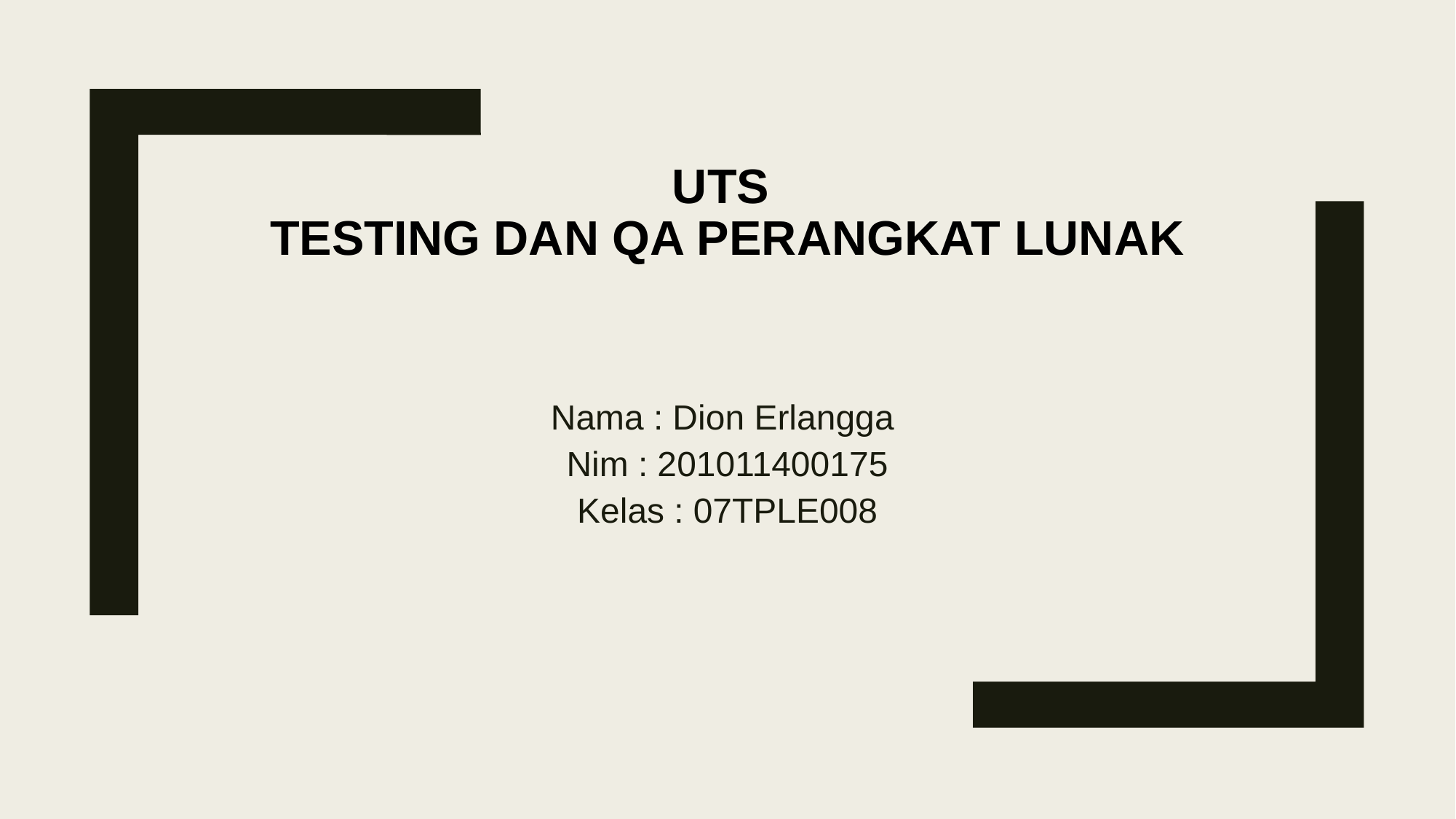

# UTS
TESTING DAN QA PERANGKAT LUNAK
Nama : Dion Erlangga
Nim : 201011400175
Kelas : 07TPLE008